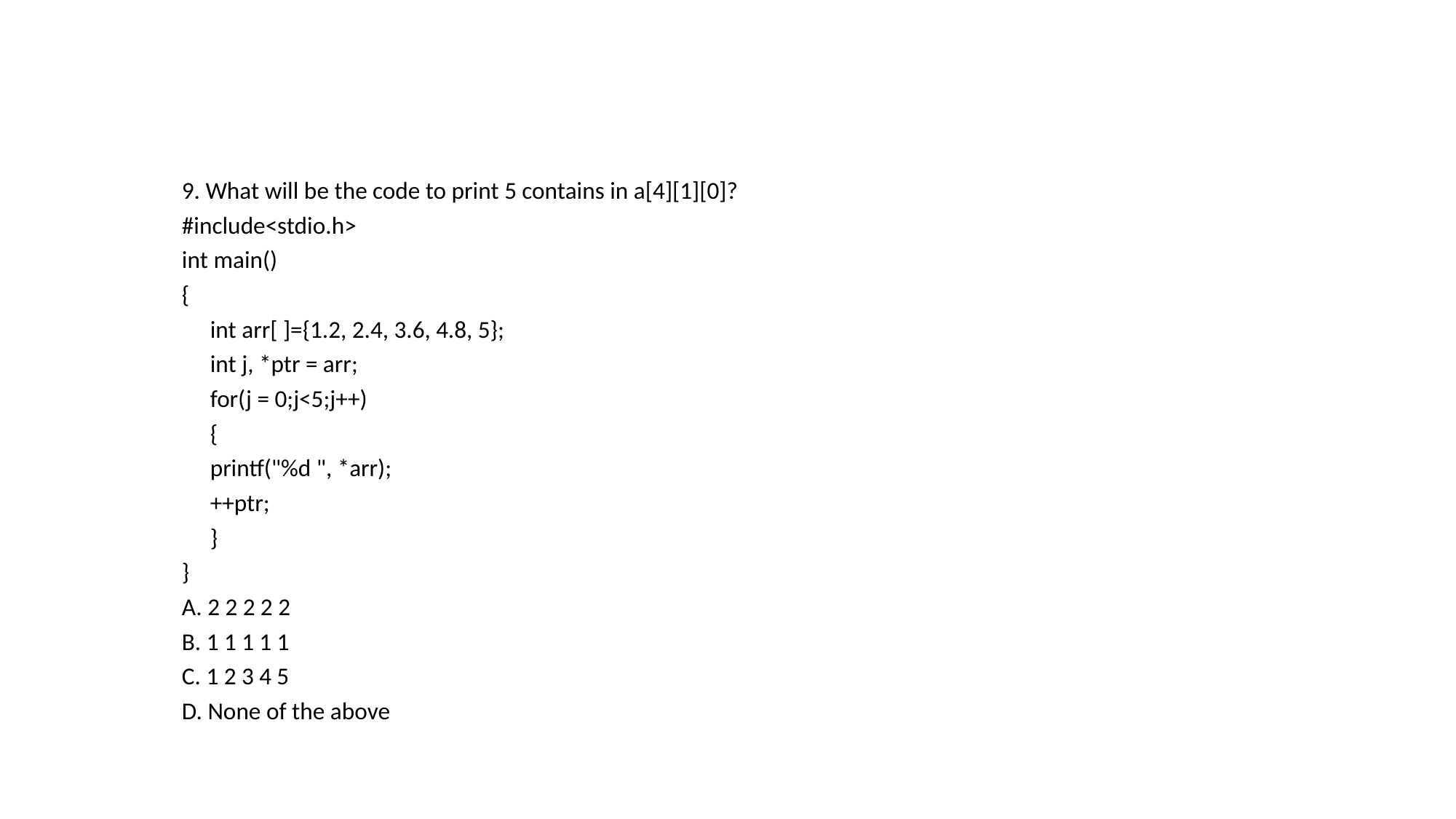

9. What will be the code to print 5 contains in a[4][1][0]?
#include<stdio.h>
int main()
{
	int arr[ ]={1.2, 2.4, 3.6, 4.8, 5};
	int j, *ptr = arr;
	for(j = 0;j<5;j++)
	{
	printf("%d ", *arr);
	++ptr;
	}
}
A. 2 2 2 2 2
B. 1 1 1 1 1
C. 1 2 3 4 5
D. None of the above